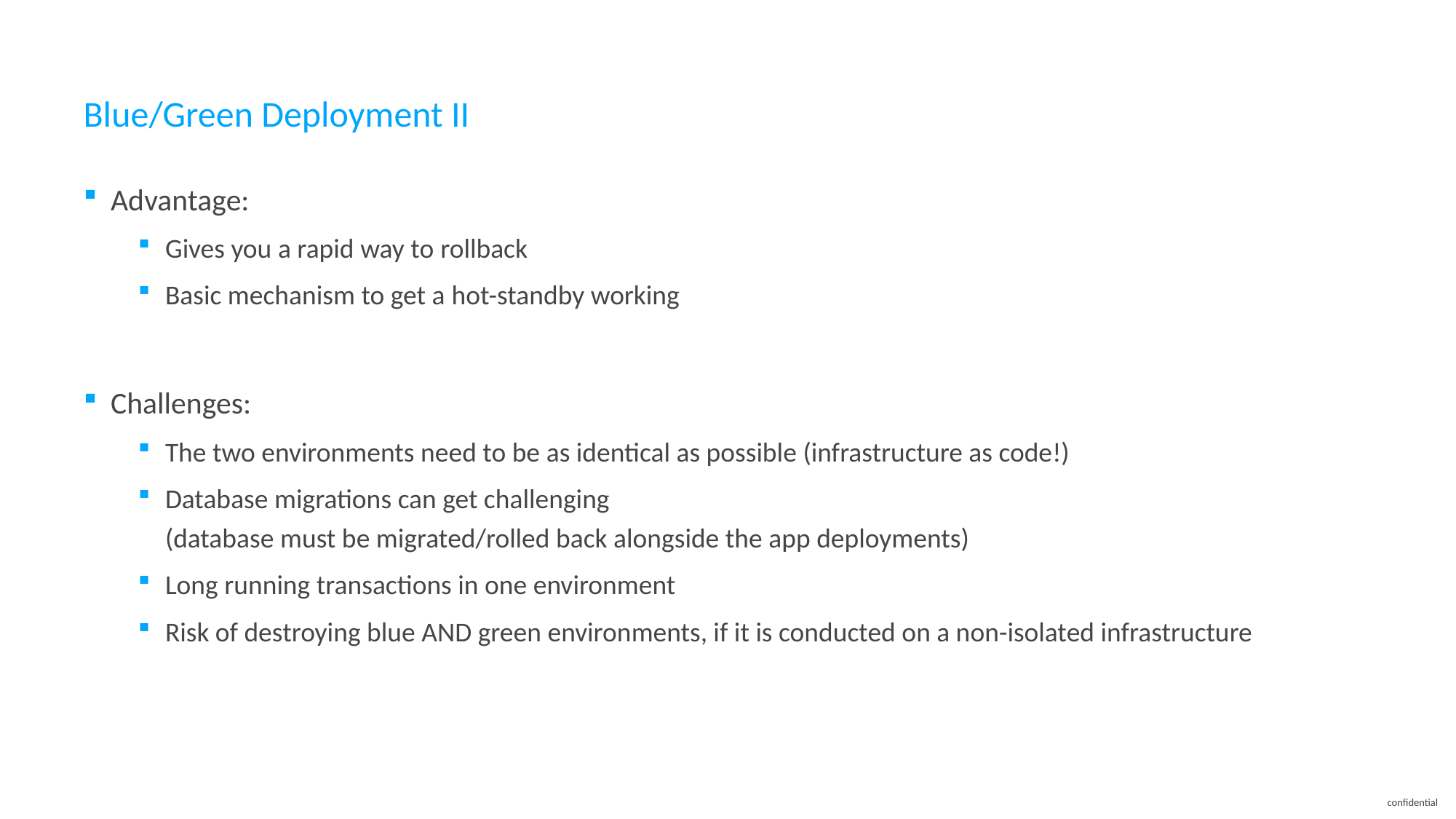

# Blue/Green Deployment II
Advantage:
Gives you a rapid way to rollback
Basic mechanism to get a hot-standby working

Challenges:
The two environments need to be as identical as possible (infrastructure as code!)
Database migrations can get challenging
(database must be migrated/rolled back alongside the app deployments)
Long running transactions in one environment
Risk of destroying blue AND green environments, if it is conducted on a non-isolated infrastructure